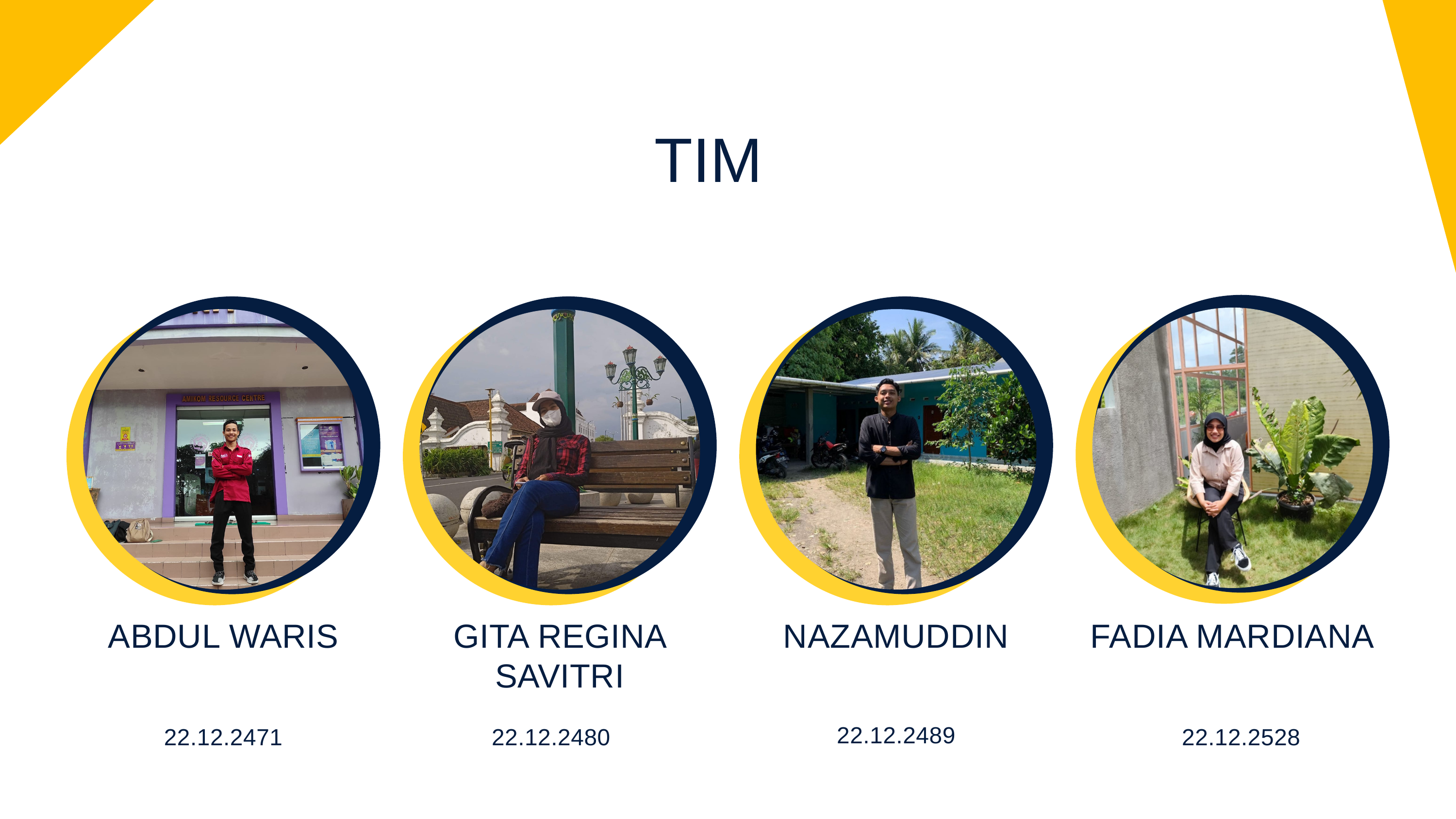

TIM

ABDUL WARIS
GITA REGINA SAVITRI
NAZAMUDDIN
FADIA MARDIANA
22.12.2489
22.12.2480
22.12.2471
22.12.2528